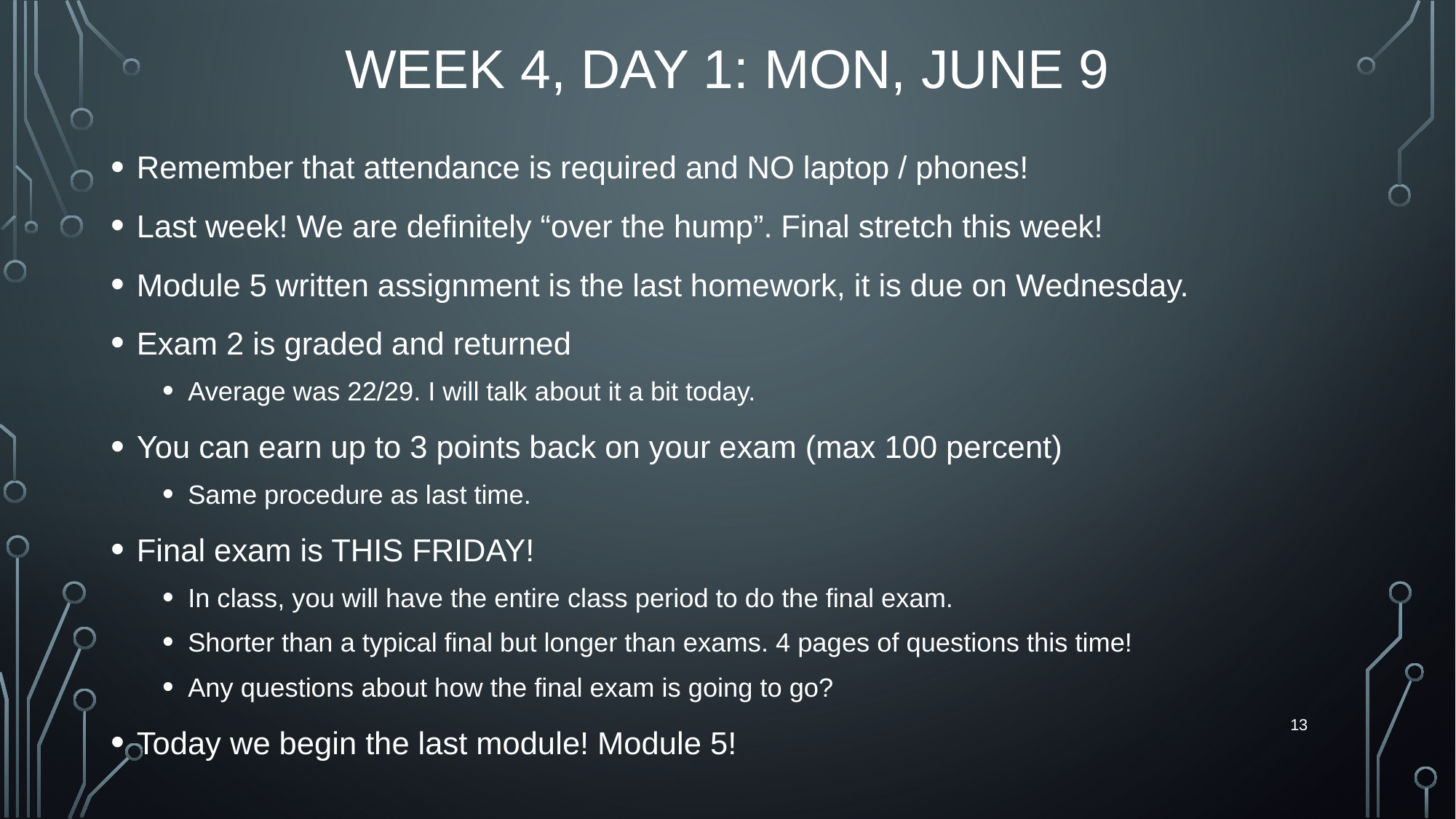

# Week 4, Day 1: Mon, June 9
Remember that attendance is required and NO laptop / phones!
Last week! We are definitely “over the hump”. Final stretch this week!
Module 5 written assignment is the last homework, it is due on Wednesday.
Exam 2 is graded and returned
Average was 22/29. I will talk about it a bit today.
You can earn up to 3 points back on your exam (max 100 percent)
Same procedure as last time.
Final exam is THIS FRIDAY!
In class, you will have the entire class period to do the final exam.
Shorter than a typical final but longer than exams. 4 pages of questions this time!
Any questions about how the final exam is going to go?
Today we begin the last module! Module 5!

13